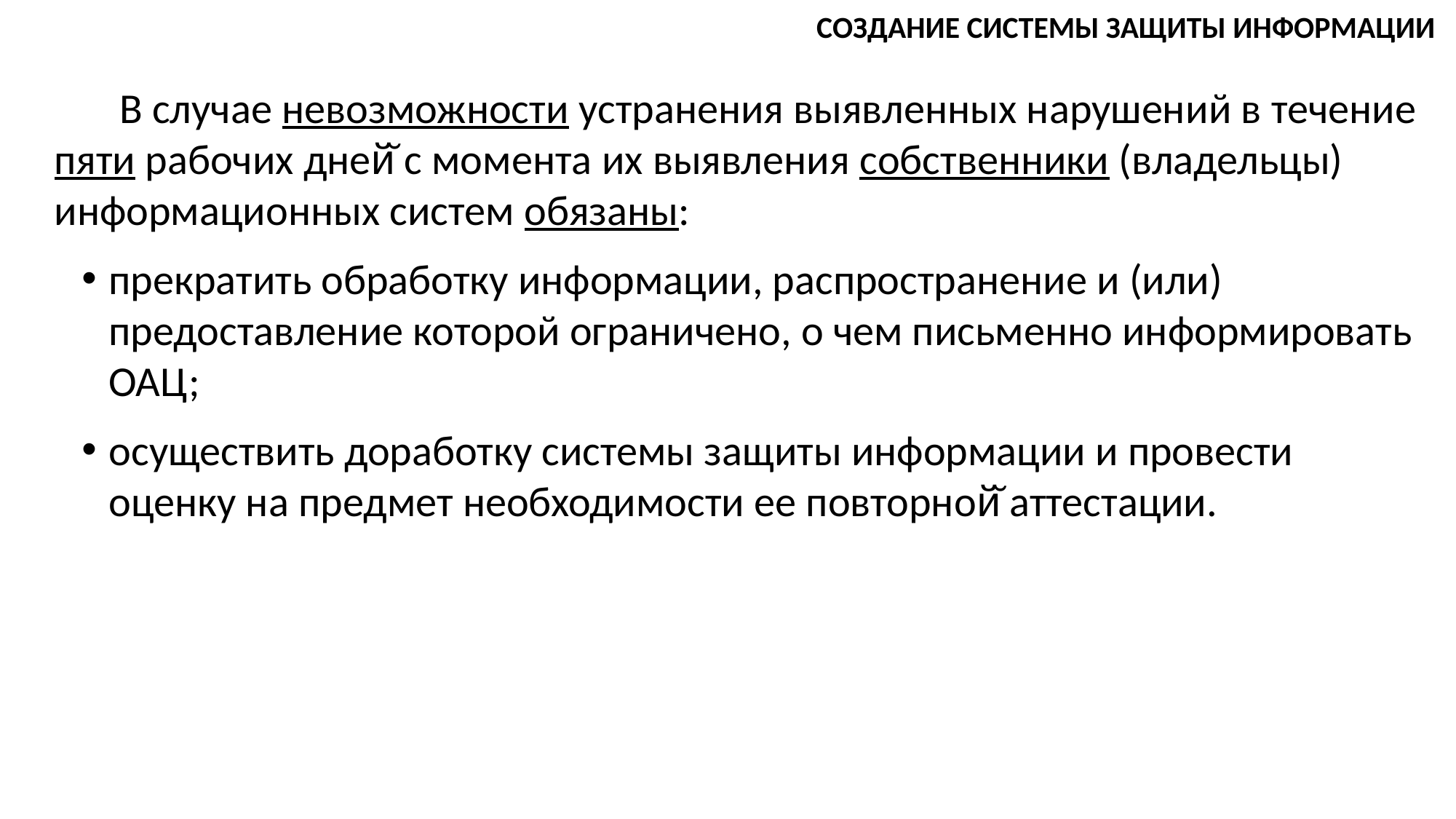

СОЗДАНИЕ СИСТЕМЫ ЗАЩИТЫ ИНФОРМАЦИИ
В случае невозможности устранения выявленных нарушений в течение пяти рабочих дней̆ с момента их выявления собственники (владельцы) информационных систем обязаны:
прекратить обработку информации, распространение и (или) предоставление которой ограничено, о чем письменно информировать ОАЦ;
осуществить доработку системы защиты информации и провести оценку на предмет необходимости ее повторной̆ аттестации.